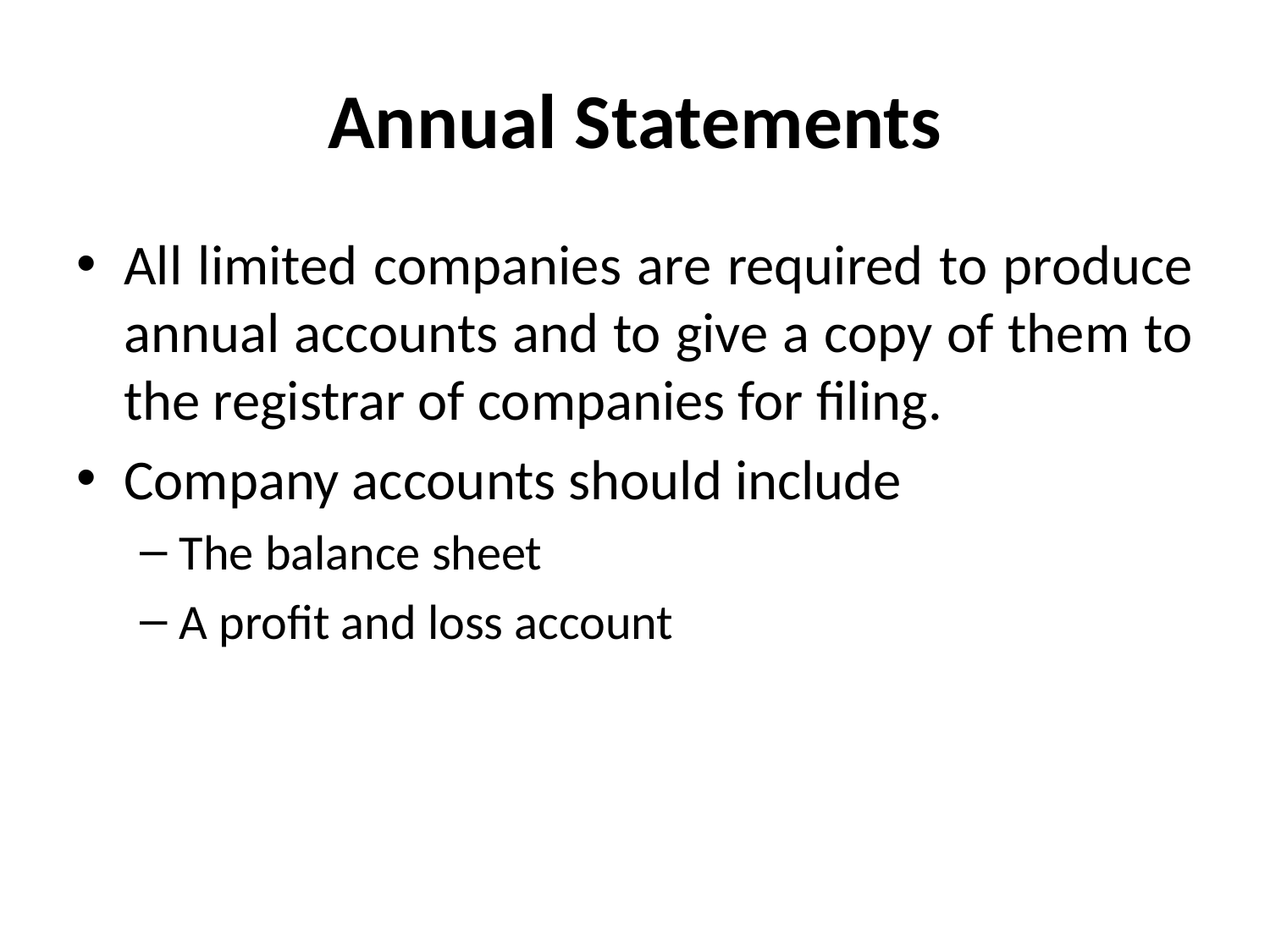

# Annual Statements
All limited companies are required to produce annual accounts and to give a copy of them to the registrar of companies for filing.
Company accounts should include
The balance sheet
A profit and loss account